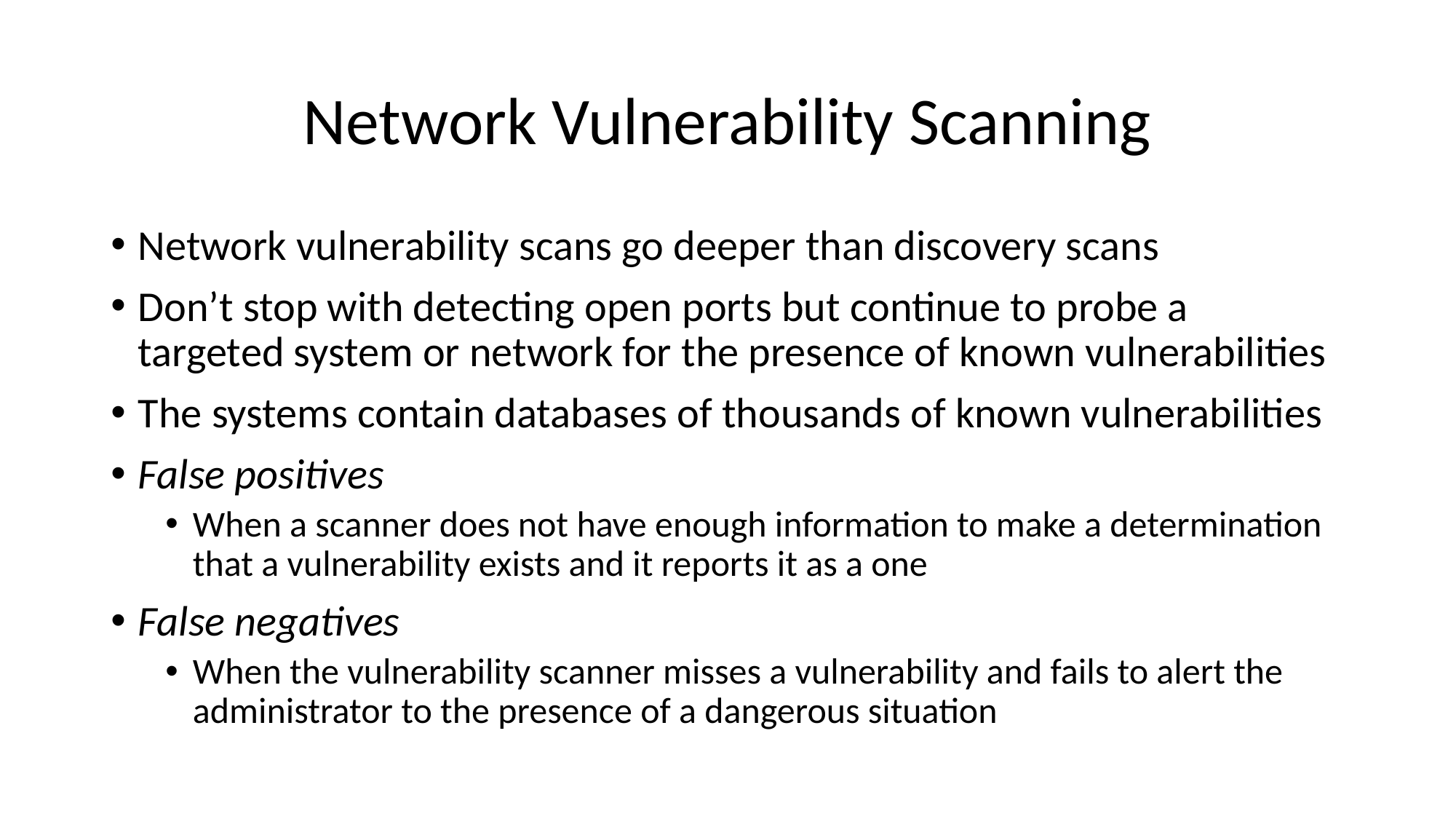

# Network Vulnerability Scanning
Network vulnerability scans go deeper than discovery scans
Don’t stop with detecting open ports but continue to probe a targeted system or network for the presence of known vulnerabilities
The systems contain databases of thousands of known vulnerabilities
False positives
When a scanner does not have enough information to make a determination that a vulnerability exists and it reports it as a one
False negatives
When the vulnerability scanner misses a vulnerability and fails to alert the administrator to the presence of a dangerous situation